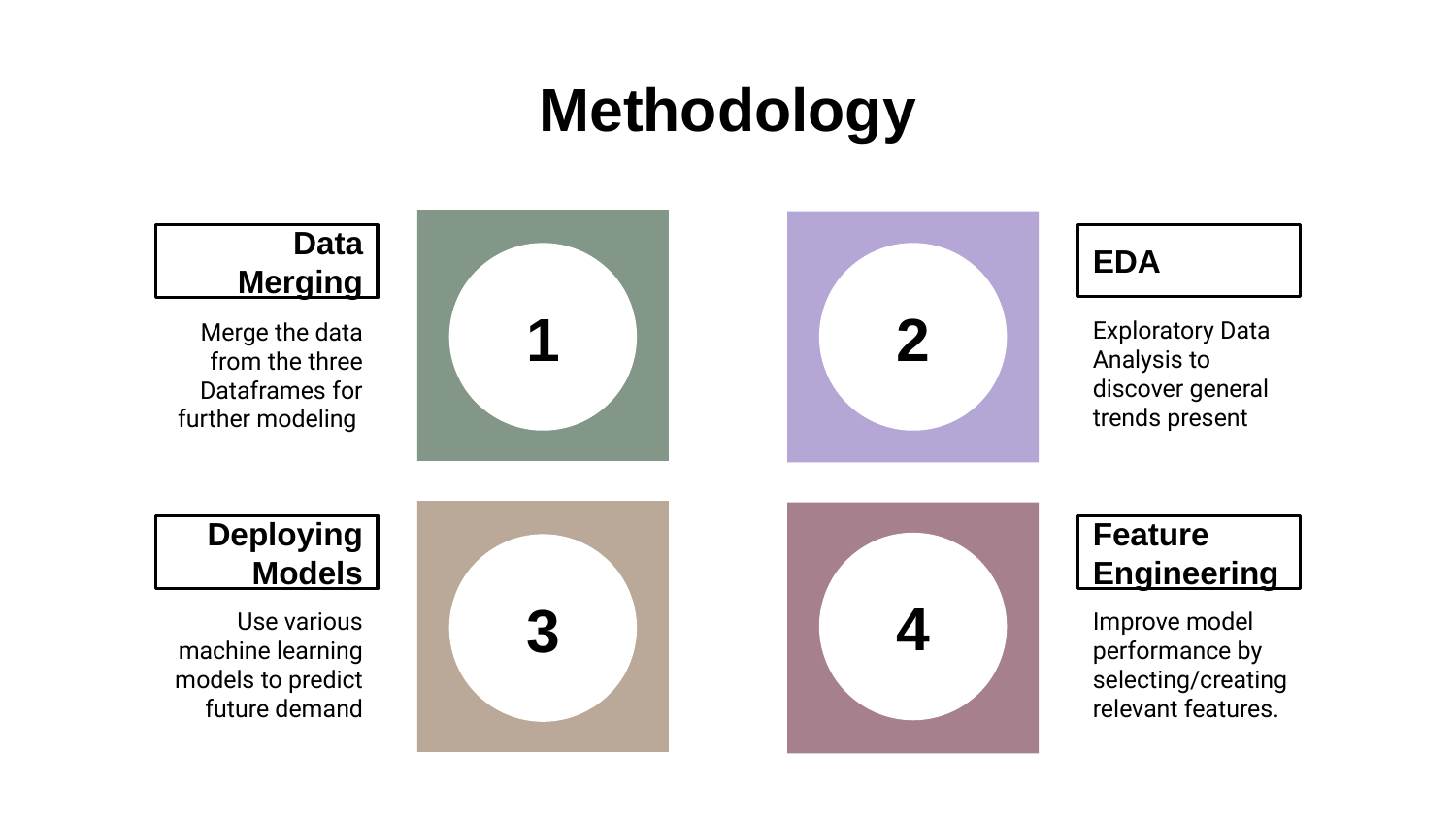

# Methodology

EDA
Exploratory Data Analysis to discover general trends present
Data Merging
Merge the data from the three Dataframes for further modeling
1
2

Deploying Models
Use various machine learning models to predict future demand
Feature Engineering
Improve model performance by selecting/creating relevant features.
4
3